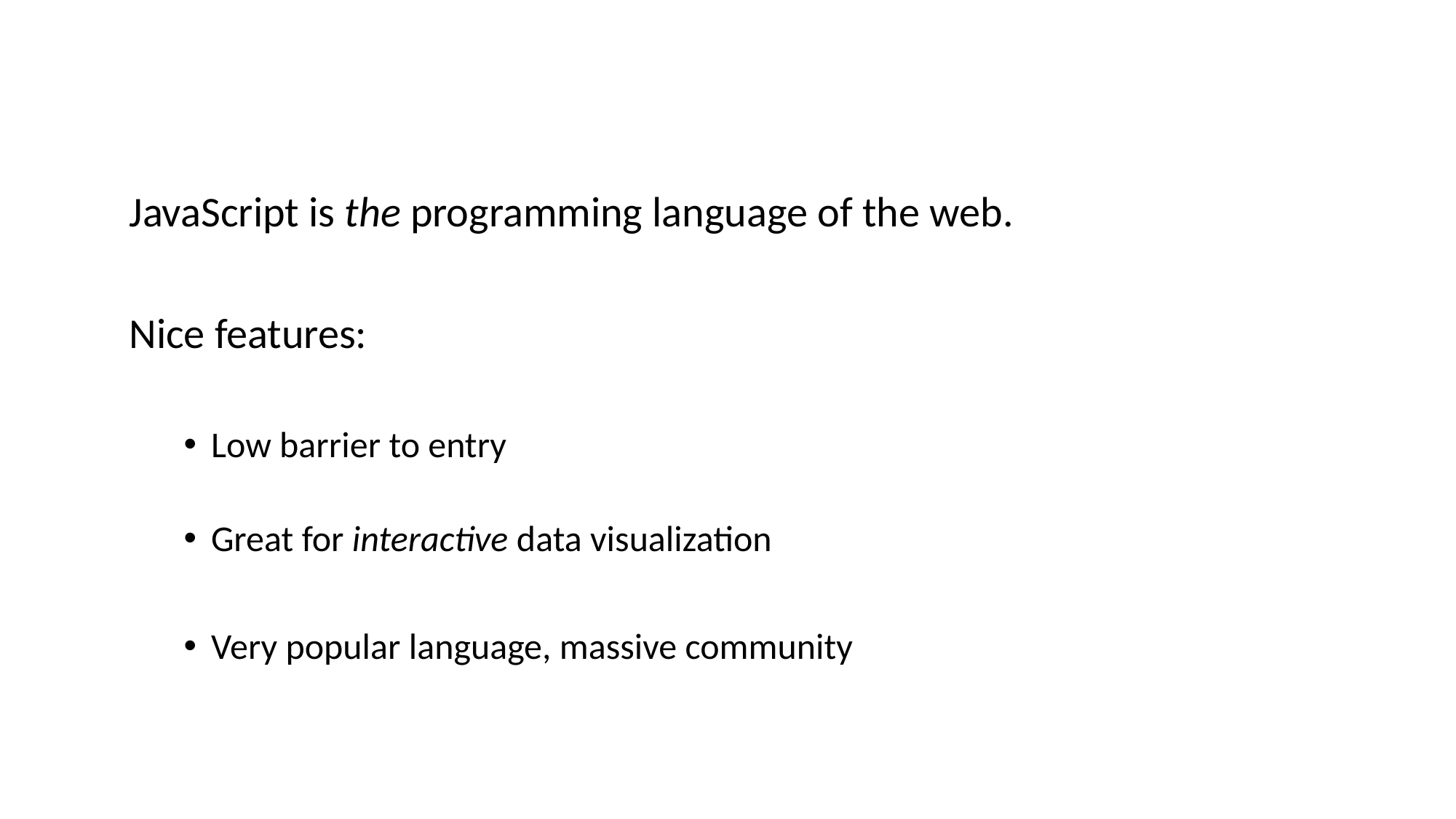

JavaScript is the programming language of the web.

Nice features:

Low barrier to entry

Great for interactive data visualization

Very popular language, massive community